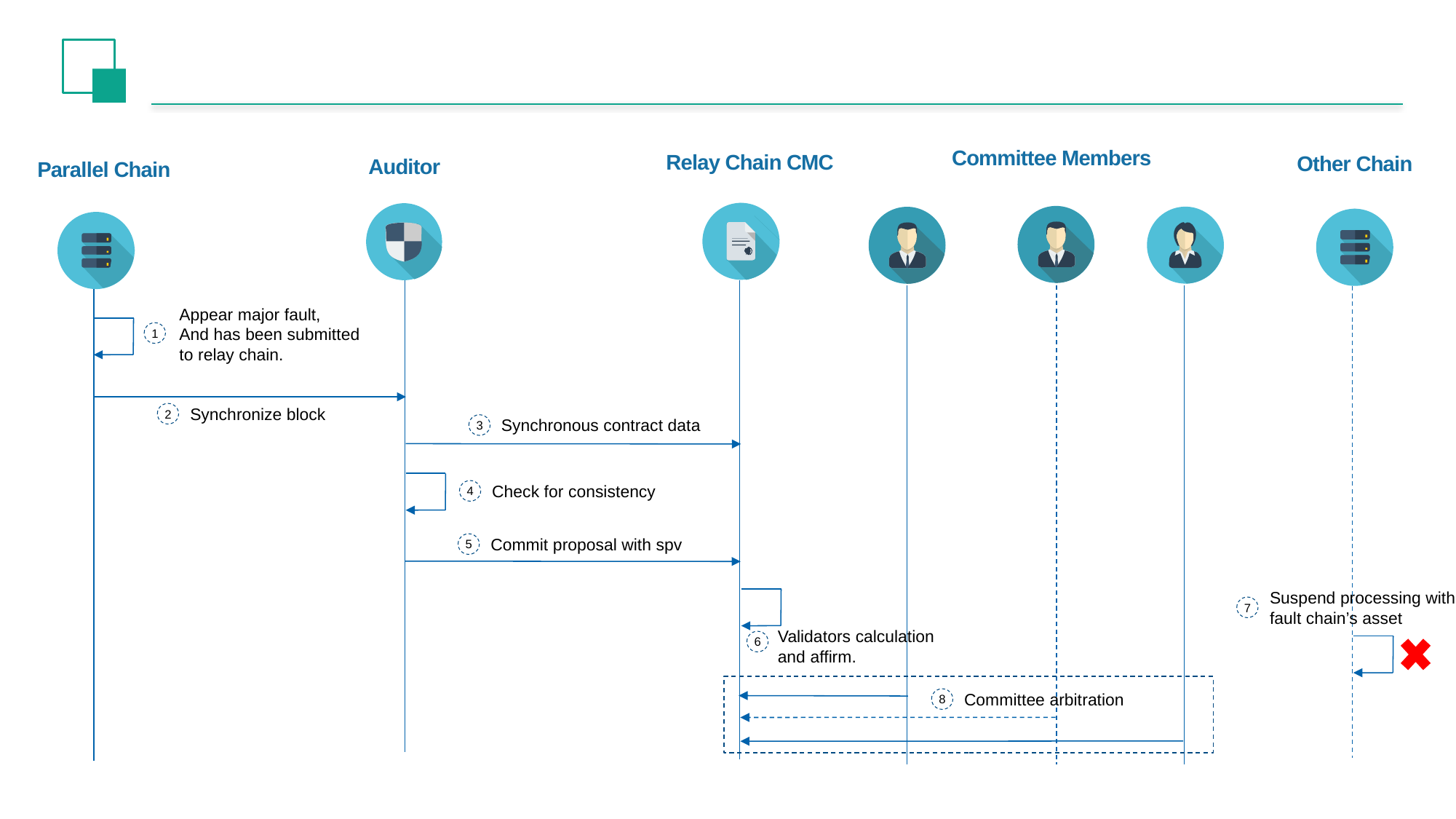

Committee Members
Relay Chain CMC
Other Chain
Auditor
Parallel Chain

Appear major fault,
And has been submitted
to relay chain.
1
Synchronize block
2
Synchronous contract data
3
Check for consistency
4
Commit proposal with spv
5
Suspend processing with
fault chain’s asset
7
Validators calculation
and affirm.

6

Committee arbitration
8